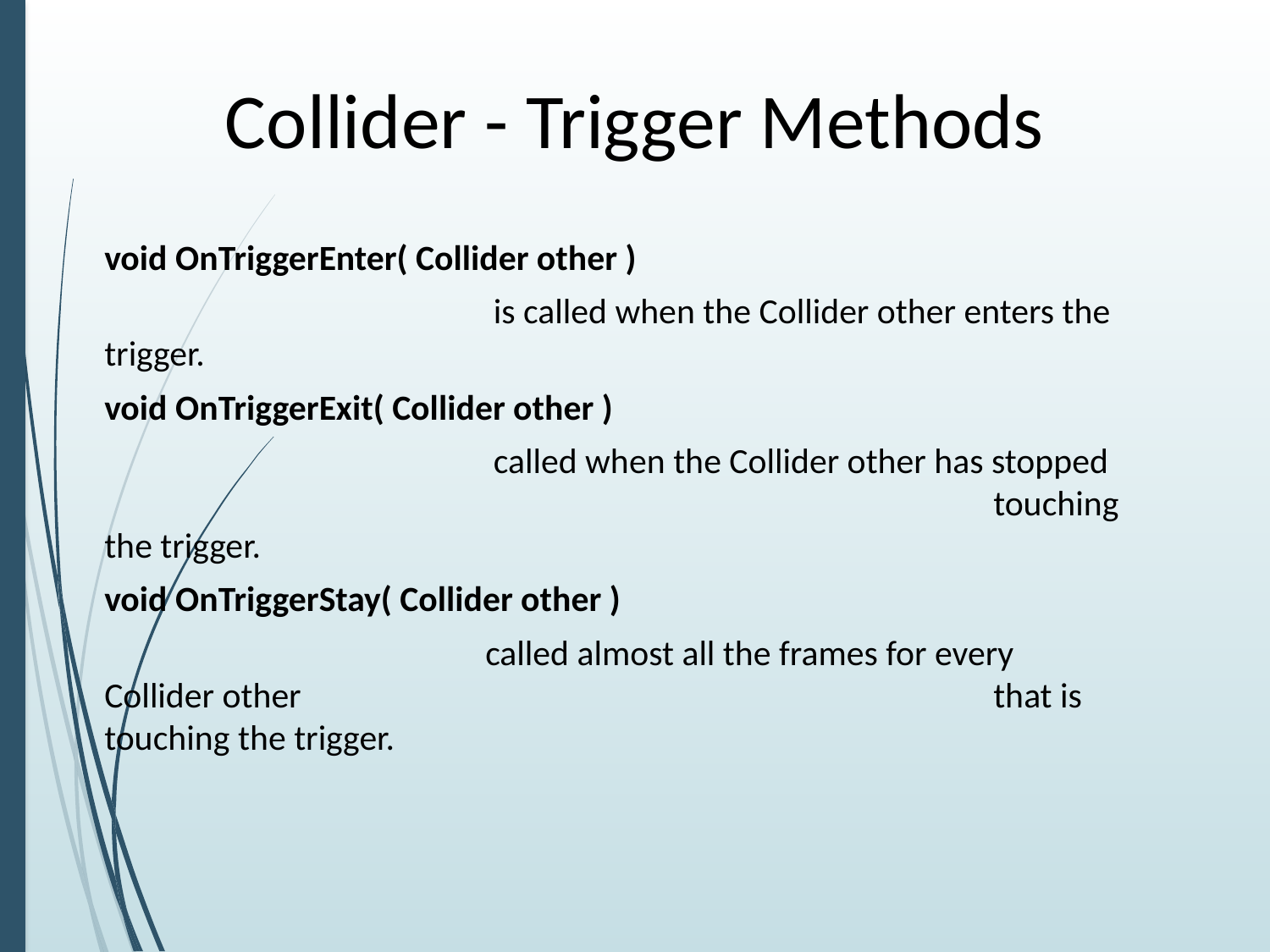

# Collider - Trigger Methods
void OnTriggerEnter( Collider other )
			 is called when the Collider other enters the trigger.
void OnTriggerExit( Collider other )
			 called when the Collider other has stopped 								touching the trigger.
void OnTriggerStay( Collider other )
			called almost all the frames for every Collider other 						that is touching the trigger.